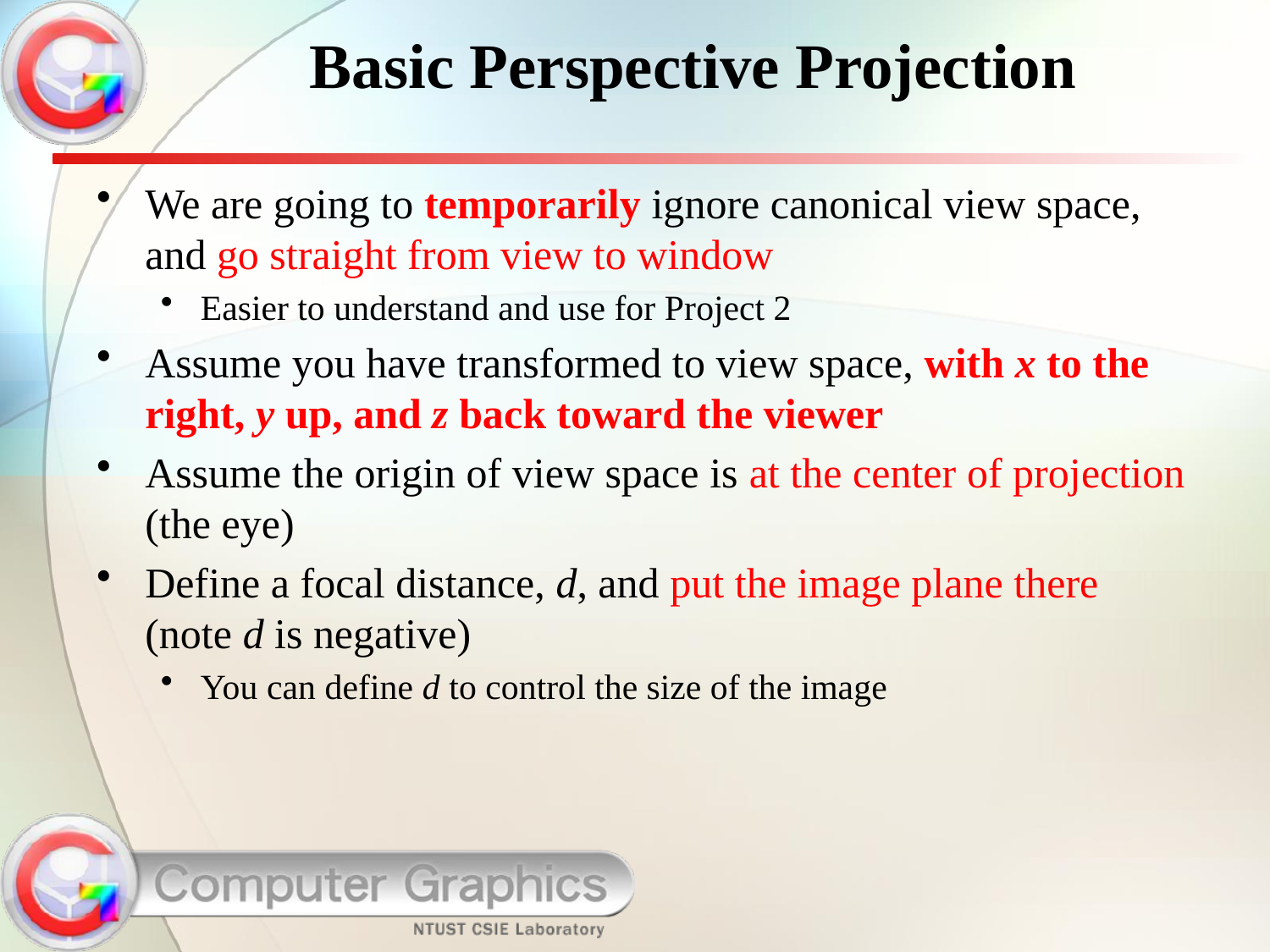

# Basic Perspective Projection
We are going to temporarily ignore canonical view space, and go straight from view to window
Easier to understand and use for Project 2
Assume you have transformed to view space, with x to the right, y up, and z back toward the viewer
Assume the origin of view space is at the center of projection (the eye)
Define a focal distance, d, and put the image plane there (note d is negative)
You can define d to control the size of the image